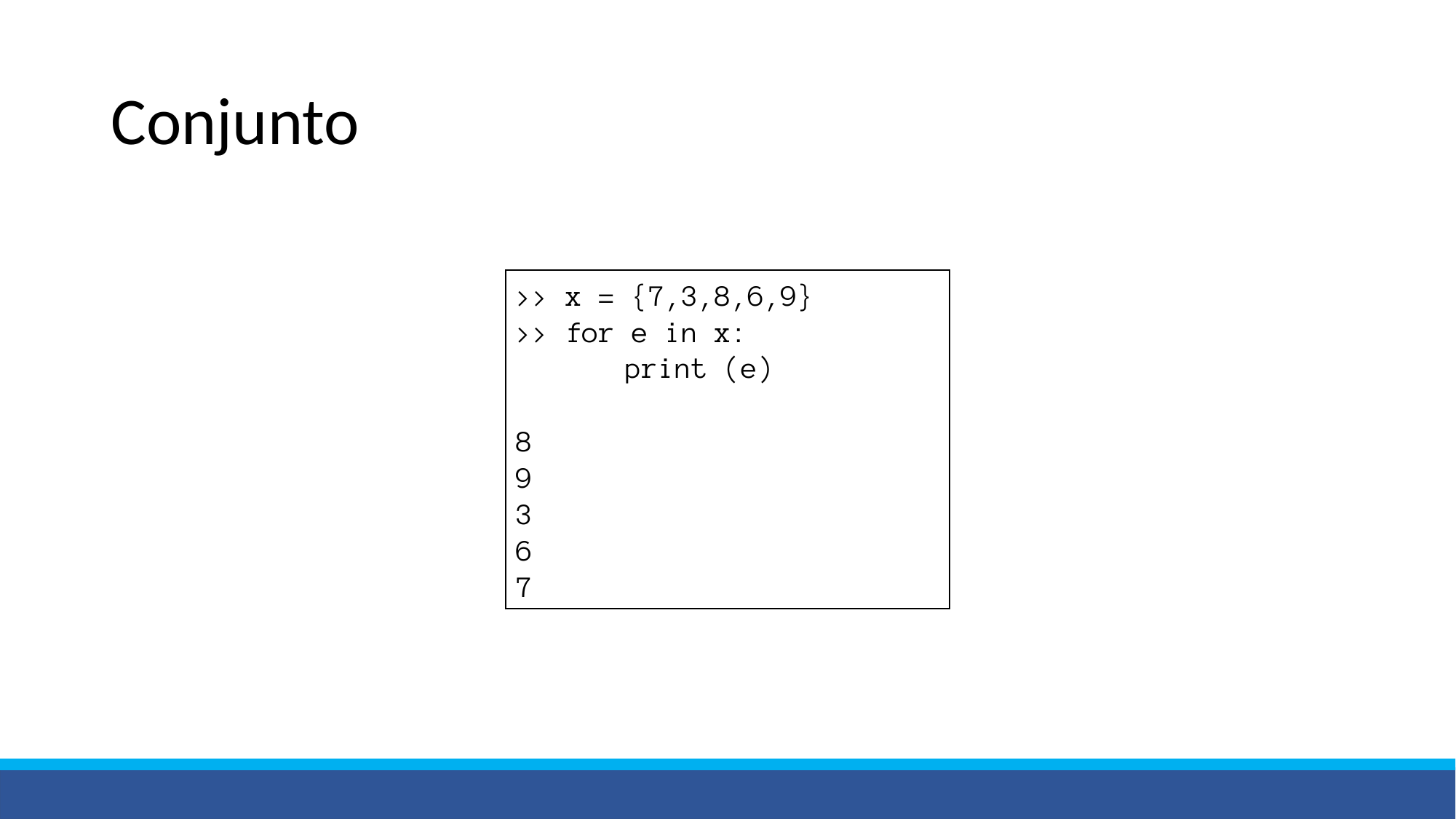

# Conjunto
>> x = {7,3,8,6,9}
>> for e in x:
   	print (e)

8
9
3
6
7